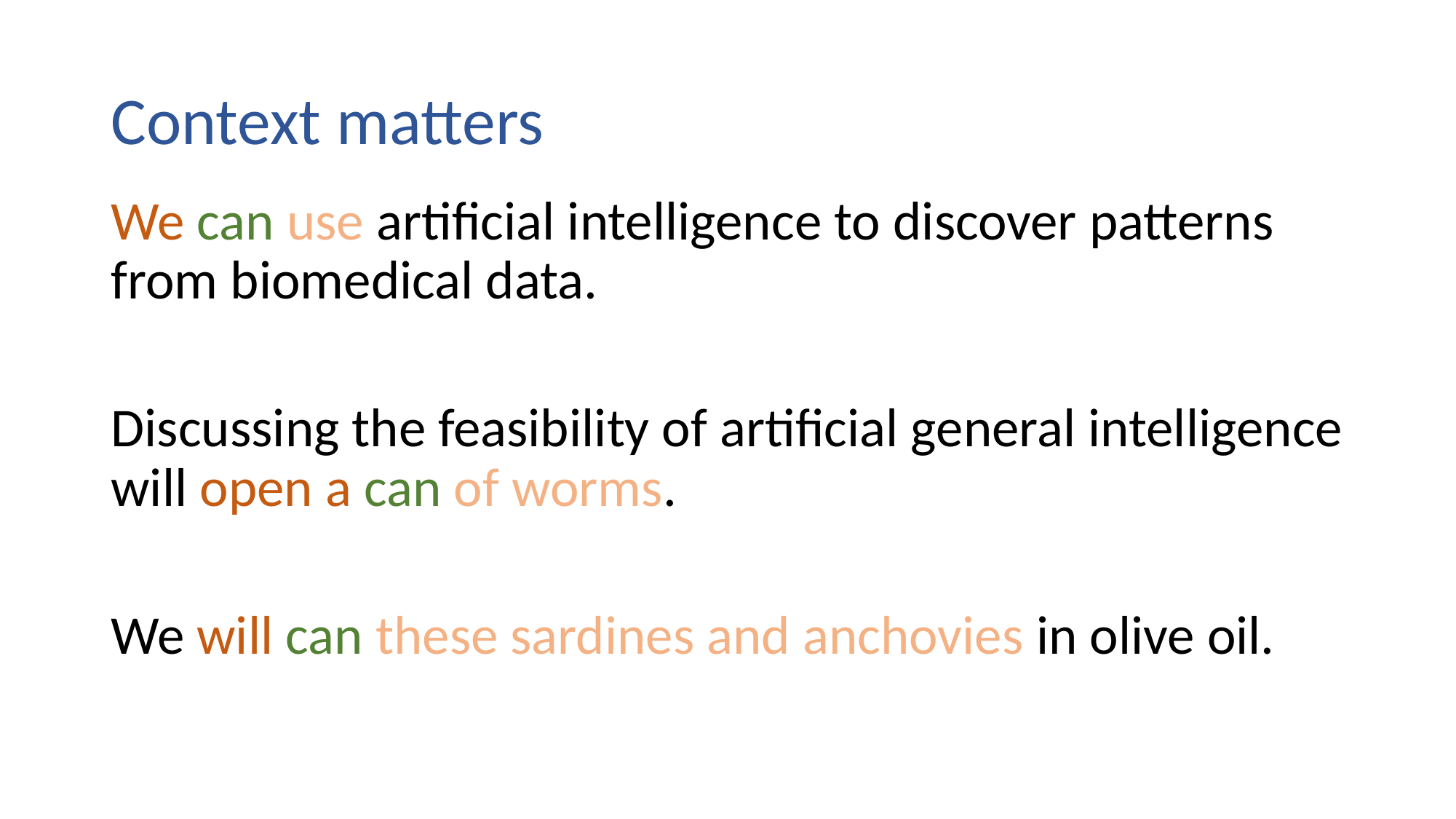

# Context matters
We can use artificial intelligence to discover patterns from biomedical data.

Discussing the feasibility of artificial general intelligence will open a can of worms.

We will can these sardines and anchovies in olive oil.